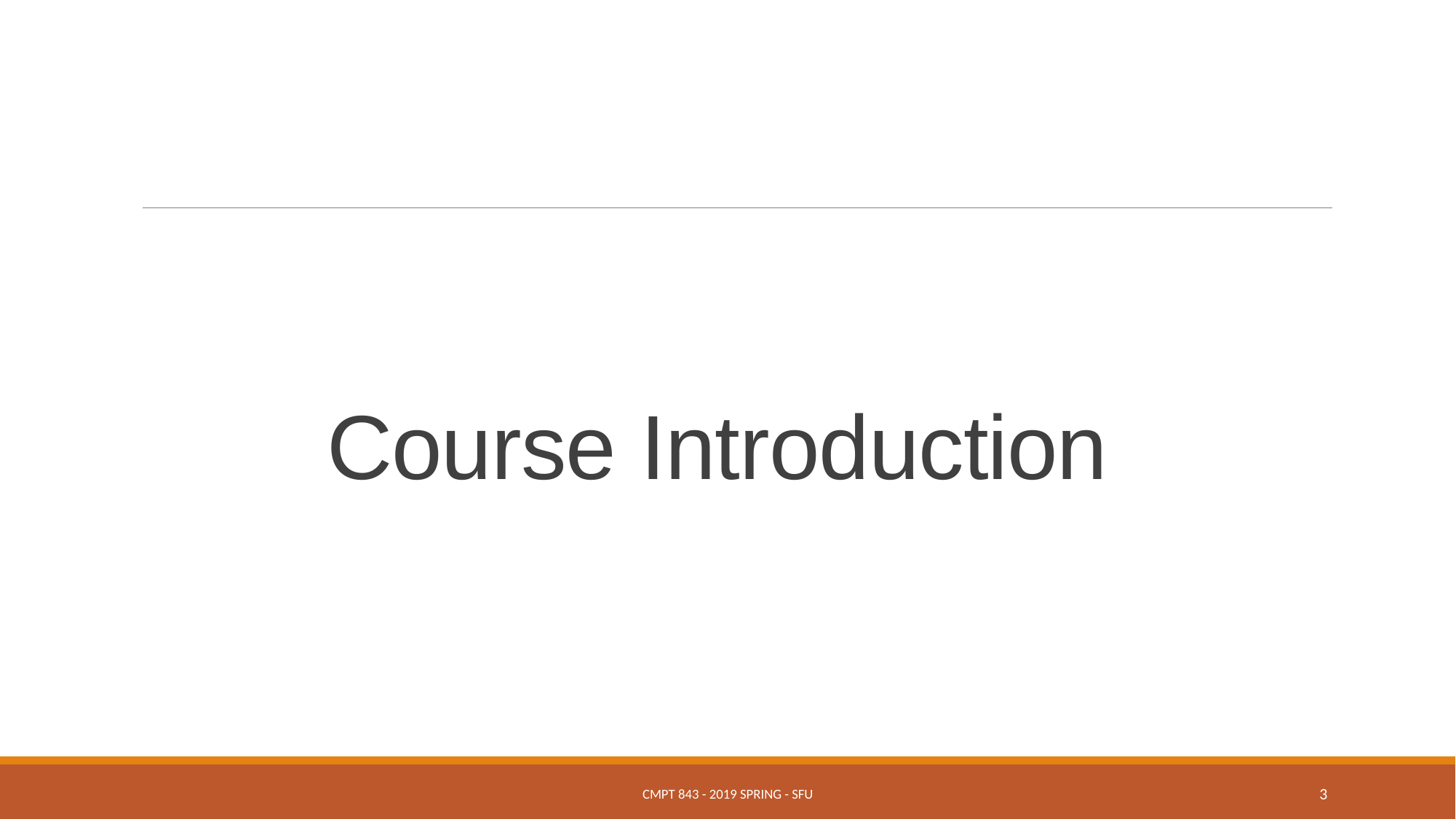

# Course Introduction
CMPT 843 - 2019 Spring - SFU
3